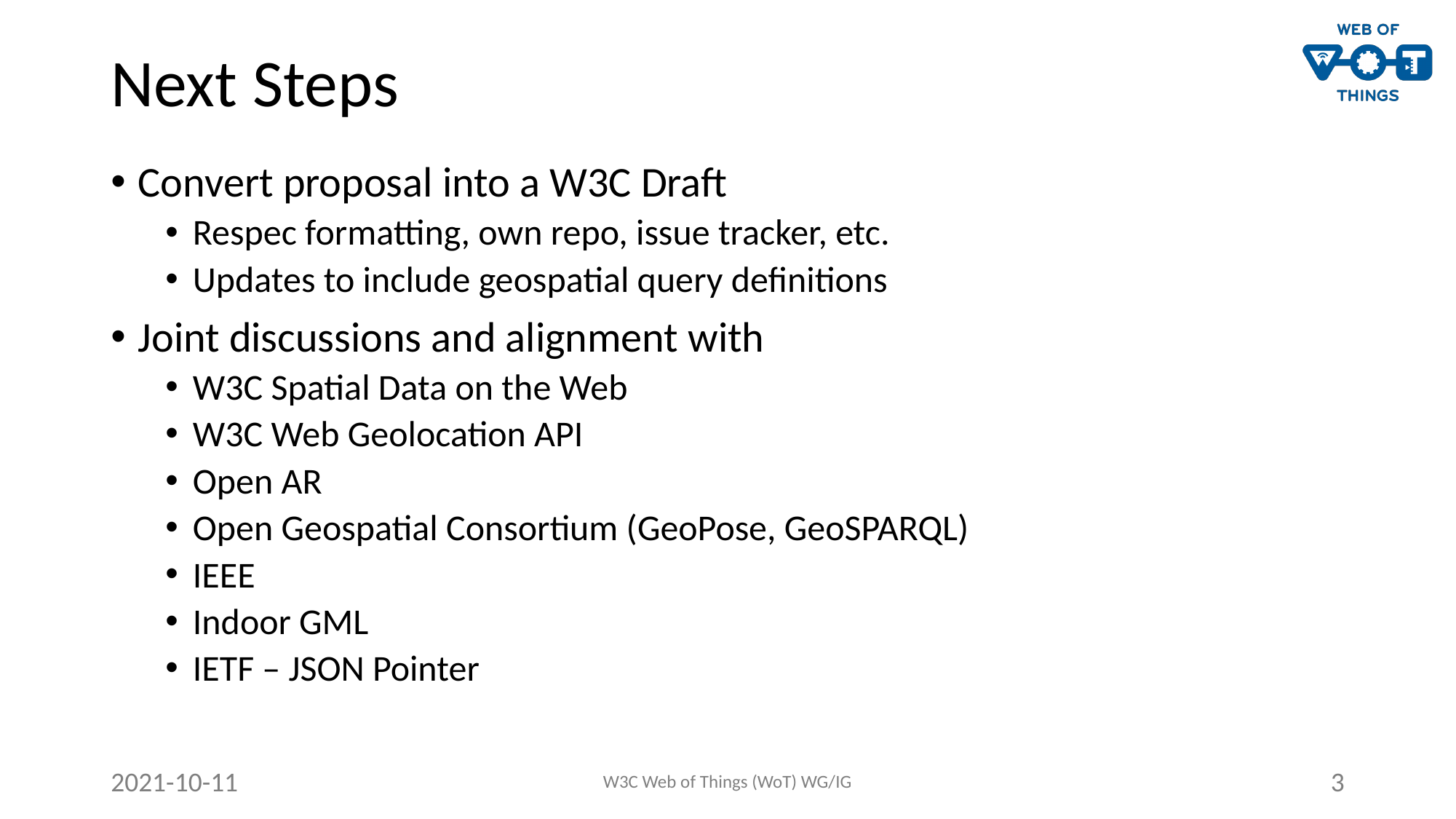

# Next Steps
Convert proposal into a W3C Draft
Respec formatting, own repo, issue tracker, etc.
Updates to include geospatial query definitions
Joint discussions and alignment with
W3C Spatial Data on the Web
W3C Web Geolocation API
Open AR
Open Geospatial Consortium (GeoPose, GeoSPARQL)
IEEE
Indoor GML
IETF – JSON Pointer

2021-10-11
W3C Web of Things (WoT) WG/IG
3